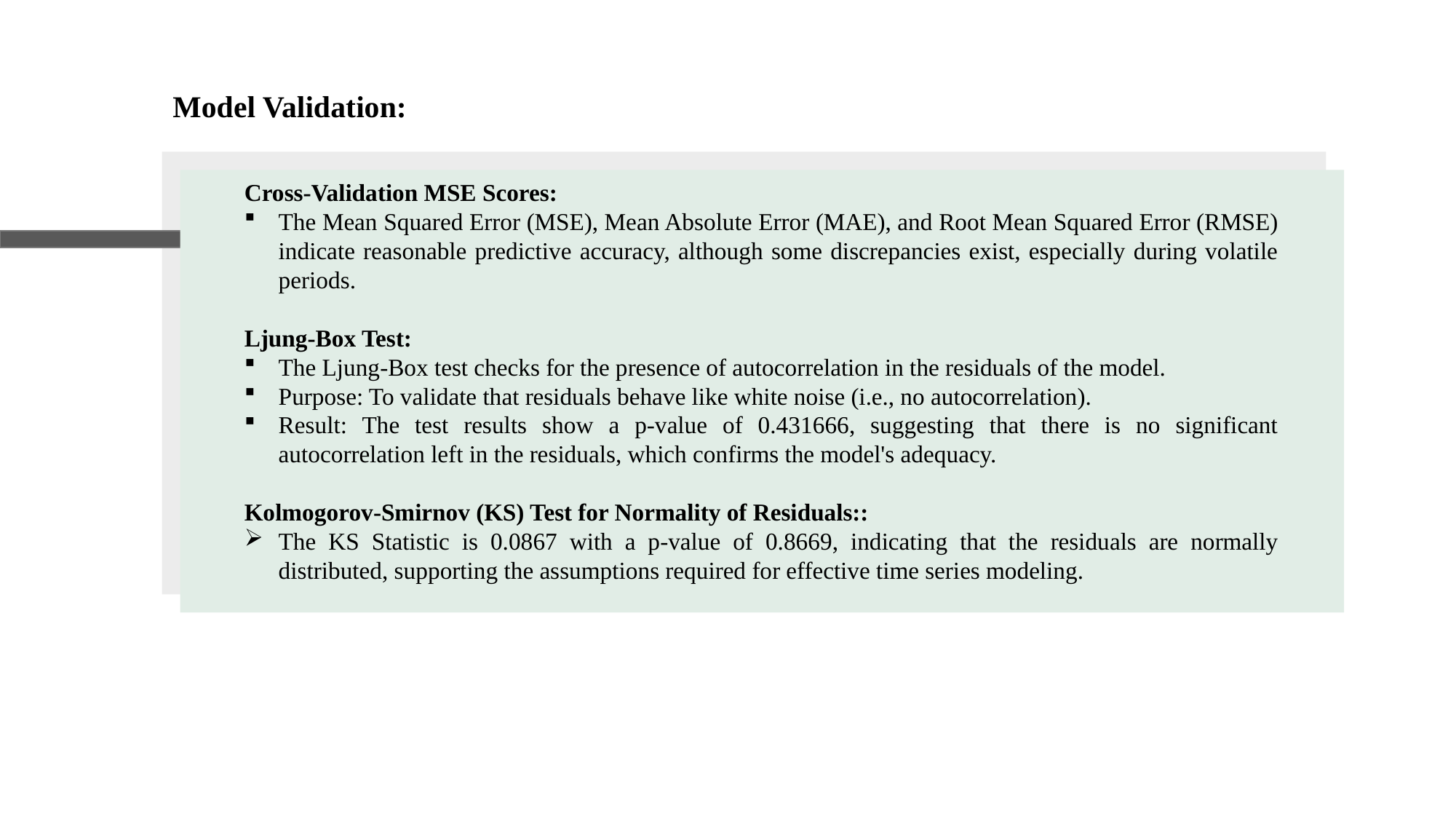

Model Validation:

Cross-Validation MSE Scores:
The Mean Squared Error (MSE), Mean Absolute Error (MAE), and Root Mean Squared Error (RMSE) indicate reasonable predictive accuracy, although some discrepancies exist, especially during volatile periods.

Ljung-Box Test:
The Ljung-Box test checks for the presence of autocorrelation in the residuals of the model.
Purpose: To validate that residuals behave like white noise (i.e., no autocorrelation).
Result: The test results show a p-value of 0.431666, suggesting that there is no significant autocorrelation left in the residuals, which confirms the model's adequacy.

Kolmogorov-Smirnov (KS) Test for Normality of Residuals::
The KS Statistic is 0.0867 with a p-value of 0.8669, indicating that the residuals are normally distributed, supporting the assumptions required for effective time series modeling.